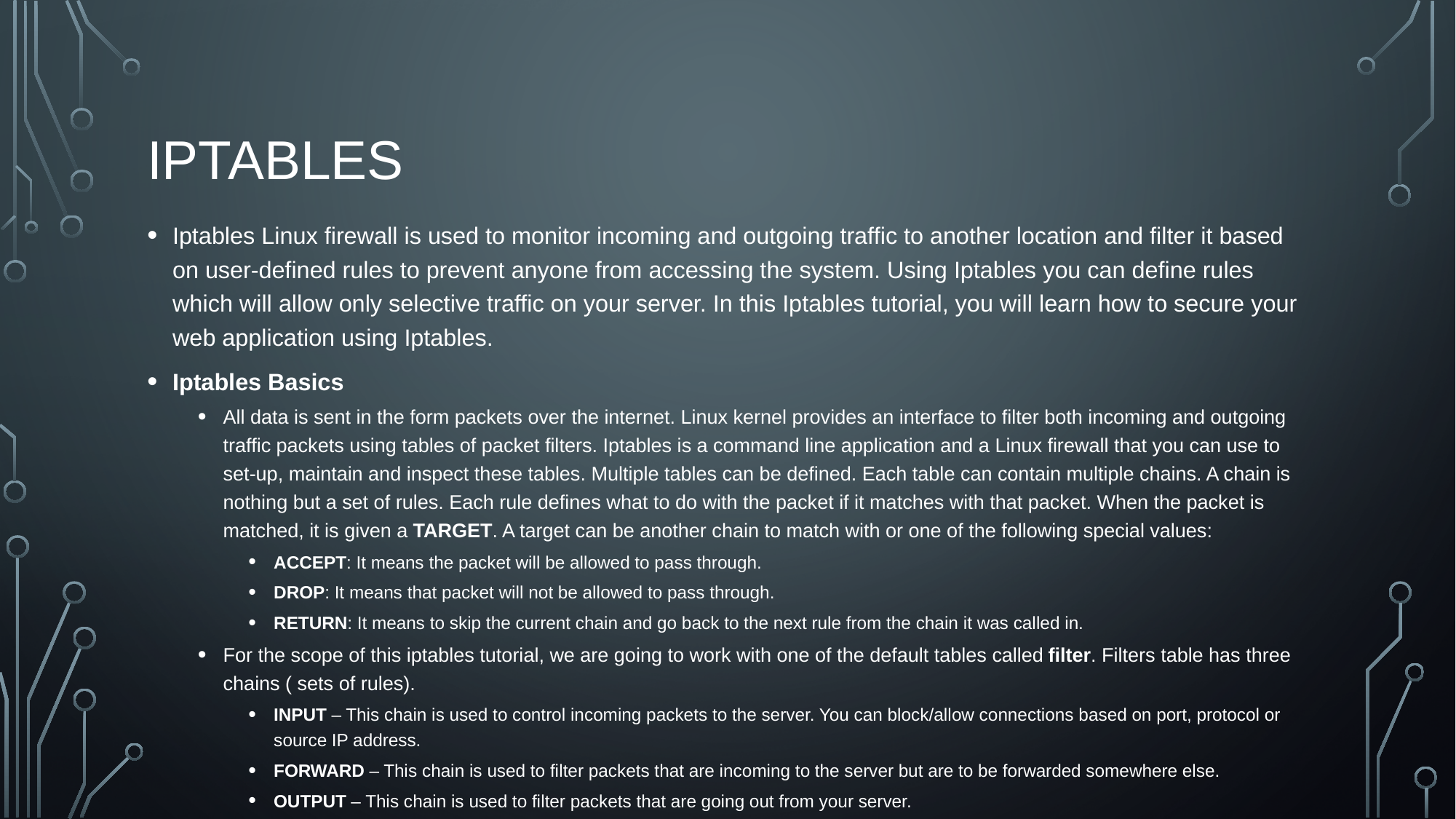

# IPTables
Iptables Linux firewall is used to monitor incoming and outgoing traffic to another location and filter it based on user-defined rules to prevent anyone from accessing the system. Using Iptables you can define rules which will allow only selective traffic on your server. In this Iptables tutorial, you will learn how to secure your web application using Iptables.
Iptables Basics
All data is sent in the form packets over the internet. Linux kernel provides an interface to filter both incoming and outgoing traffic packets using tables of packet filters. Iptables is a command line application and a Linux firewall that you can use to set-up, maintain and inspect these tables. Multiple tables can be defined. Each table can contain multiple chains. A chain is nothing but a set of rules. Each rule defines what to do with the packet if it matches with that packet. When the packet is matched, it is given a TARGET. A target can be another chain to match with or one of the following special values:
ACCEPT: It means the packet will be allowed to pass through.
DROP: It means that packet will not be allowed to pass through.
RETURN: It means to skip the current chain and go back to the next rule from the chain it was called in.
For the scope of this iptables tutorial, we are going to work with one of the default tables called filter. Filters table has three chains ( sets of rules).
INPUT – This chain is used to control incoming packets to the server. You can block/allow connections based on port, protocol or source IP address.
FORWARD – This chain is used to filter packets that are incoming to the server but are to be forwarded somewhere else.
OUTPUT – This chain is used to filter packets that are going out from your server.